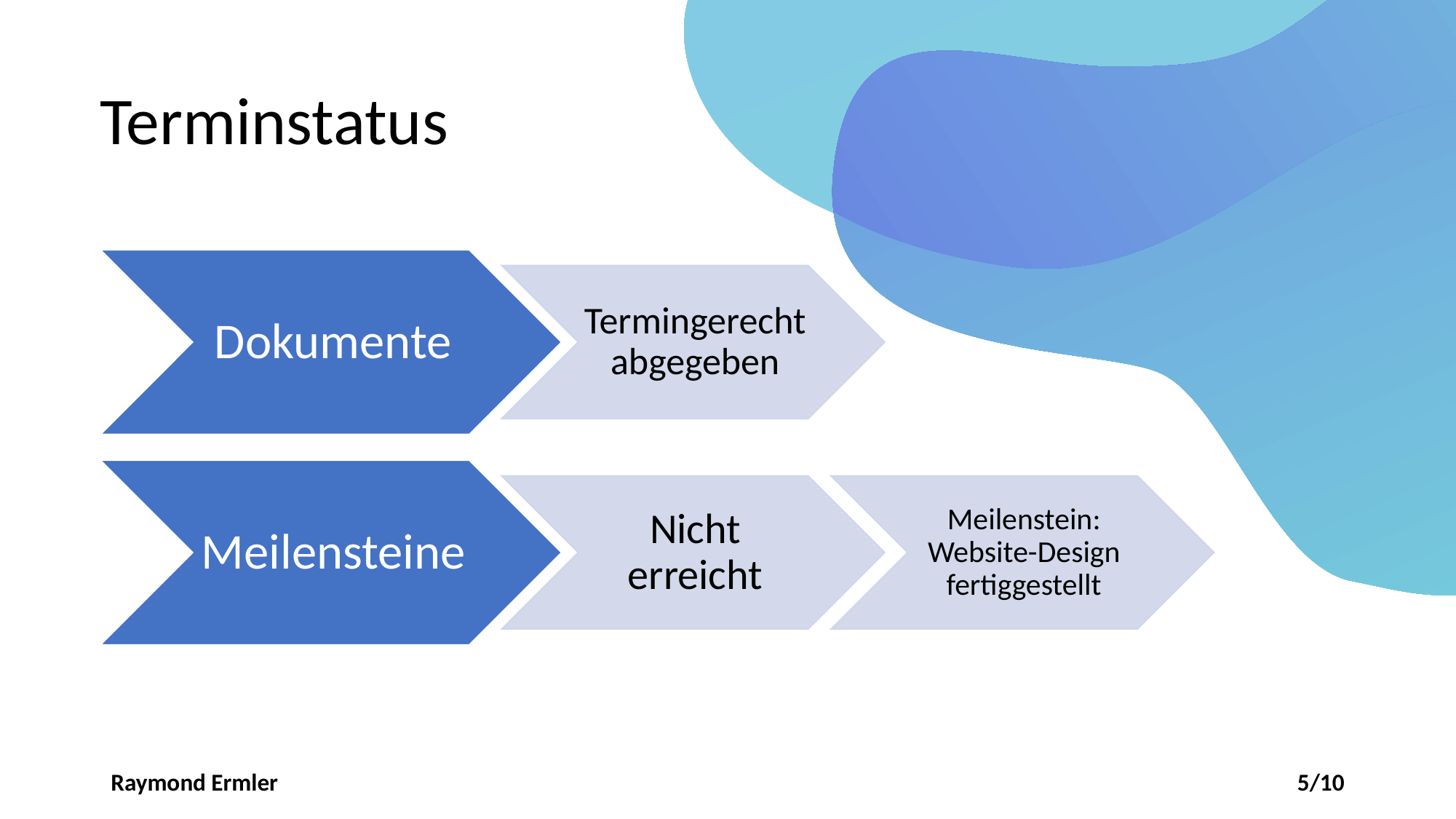

# Terminstatus
Dokumente
Termingerecht abgegeben
Meilensteine
Nicht erreicht
Meilenstein: Website-Design fertiggestellt
Raymond Ermler
5/10